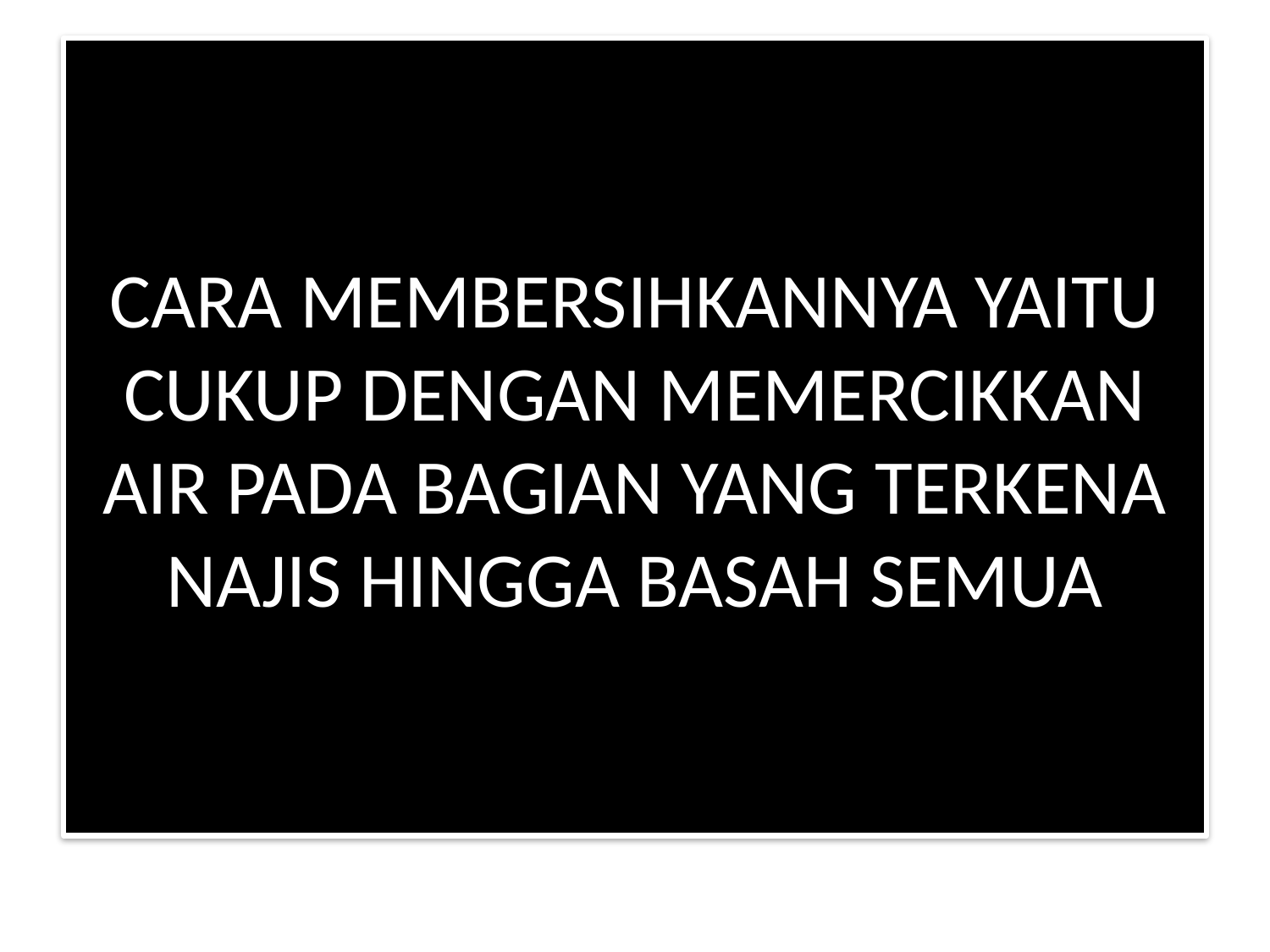

# CARA MEMBERSIHKANNYA YAITU CUKUP DENGAN MEMERCIKKAN AIR PADA BAGIAN YANG TERKENA NAJIS HINGGA BASAH SEMUA